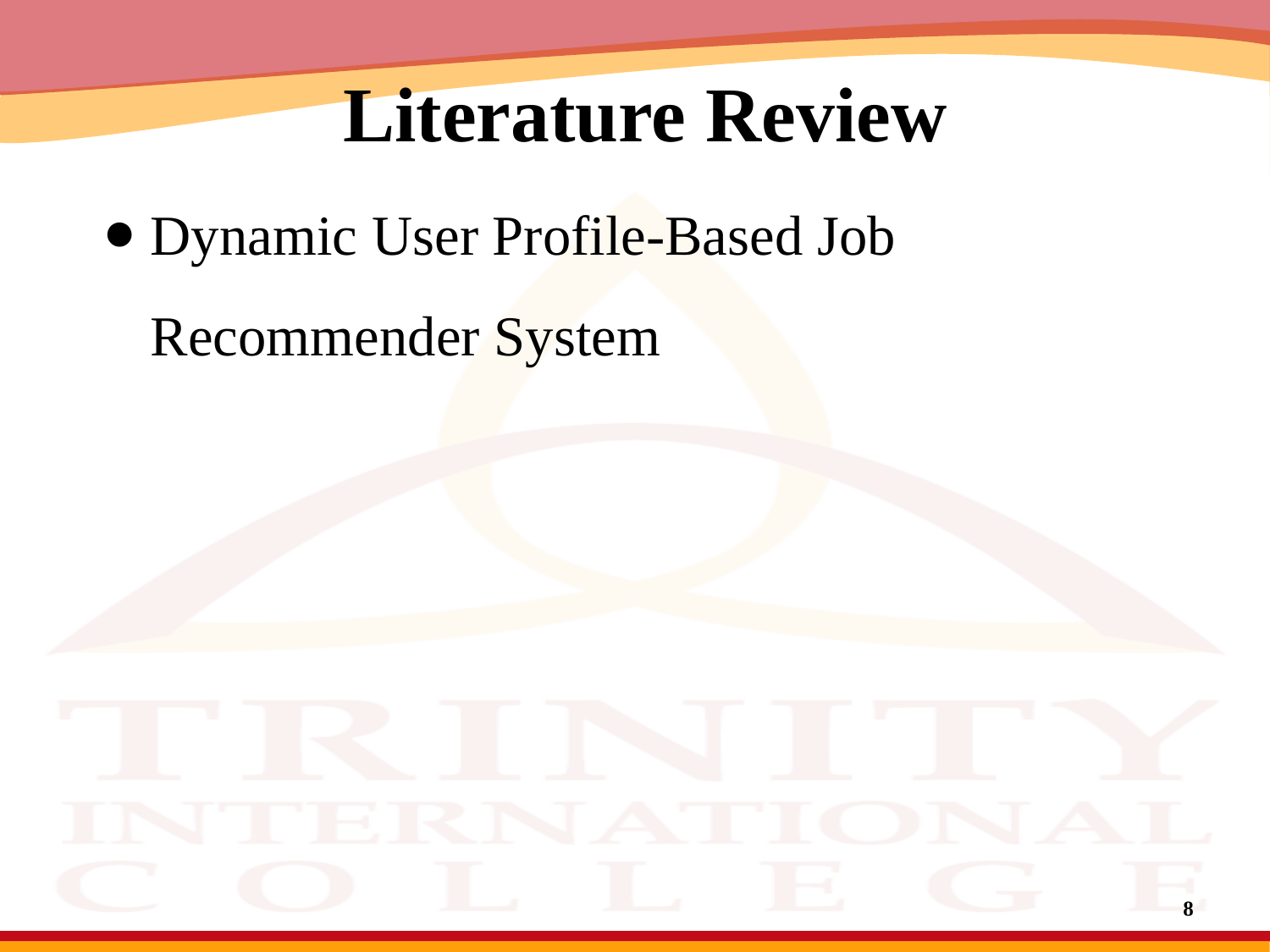

# Literature Review
Dynamic User Profile-Based Job Recommender System
8